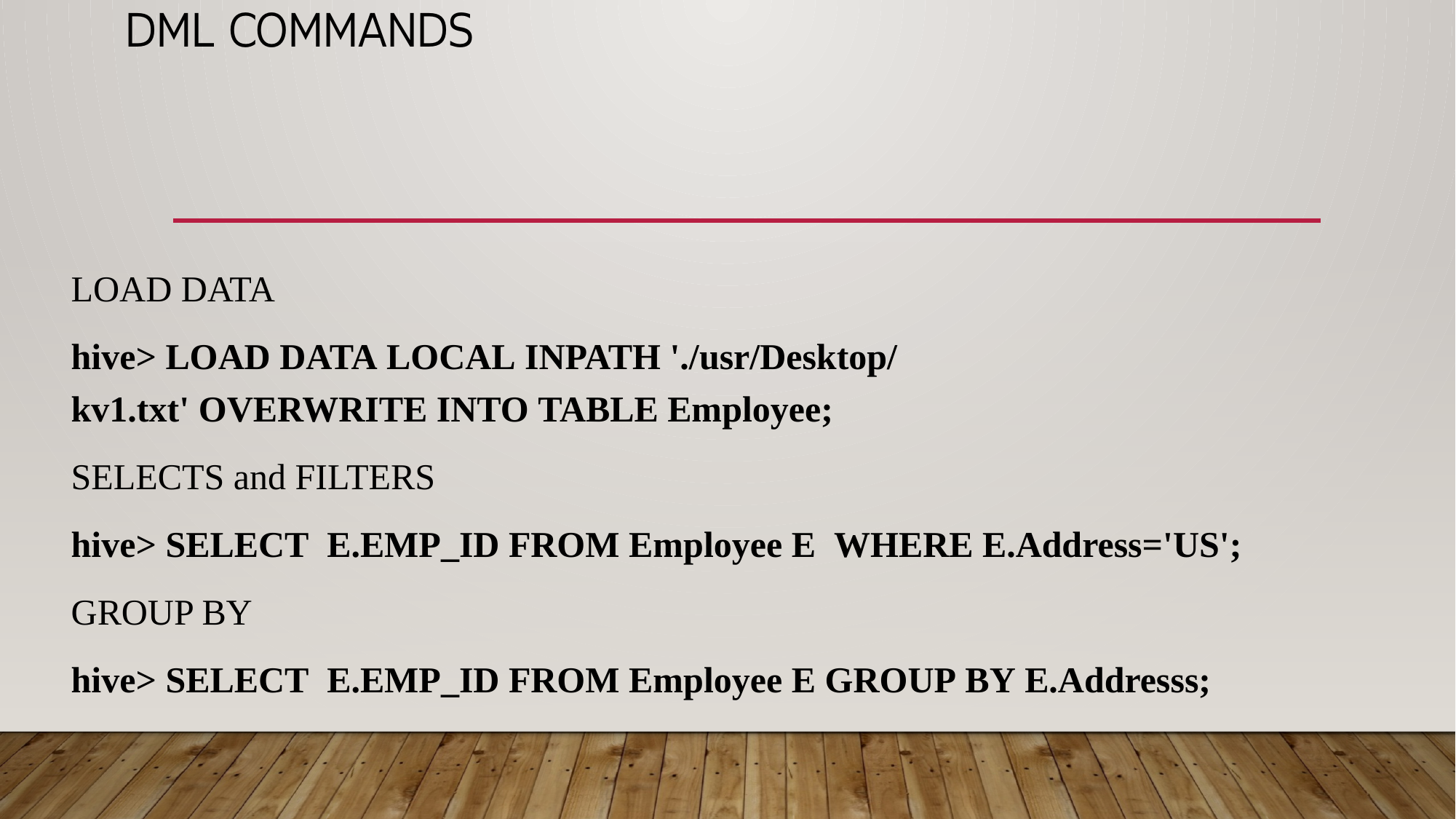

# DML commands

LOAD DATA
hive> LOAD DATA LOCAL INPATH './usr/Desktop/kv1.txt' OVERWRITE INTO TABLE Employee;
SELECTS and FILTERS
hive> SELECT  E.EMP_ID FROM Employee E  WHERE E.Address='US';
GROUP BY
hive> SELECT  E.EMP_ID FROM Employee E GROUP BY E.Addresss;